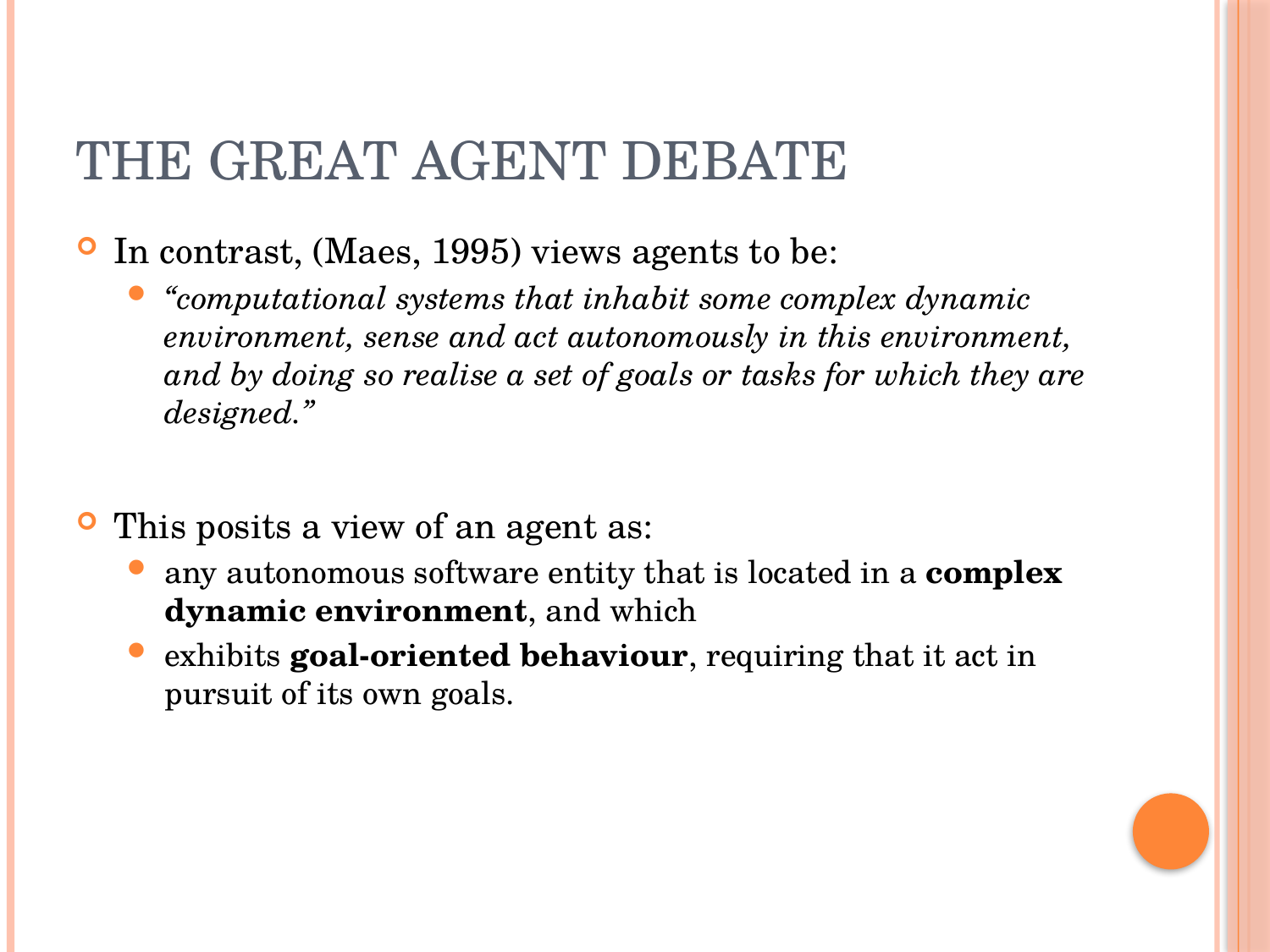

# The Great Agent Debate
In contrast, (Maes, 1995) views agents to be:
“computational systems that inhabit some complex dynamic environment, sense and act autonomously in this environment, and by doing so realise a set of goals or tasks for which they are designed.”

This posits a view of an agent as:
any autonomous software entity that is located in a complex dynamic environment, and which
exhibits goal-oriented behaviour, requiring that it act in pursuit of its own goals.